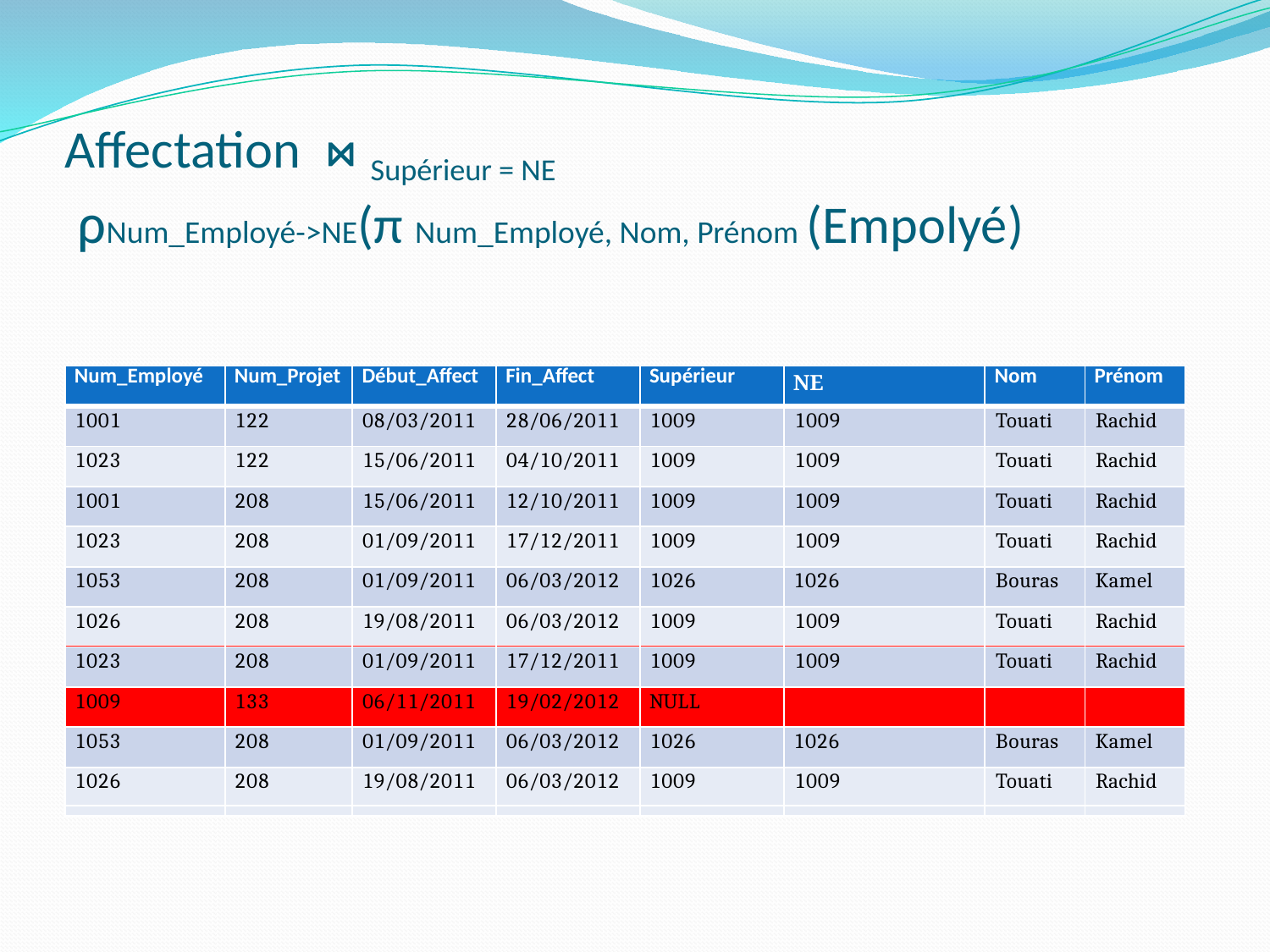

# Affectation  ⋈ Supérieur = NE ρNum_Employé->NE(π Num_Employé, Nom, Prénom (Empolyé)
| Num\_Employé | Num\_Projet | Début\_Affect | Fin\_Affect | Supérieur | NE | Nom | Prénom |
| --- | --- | --- | --- | --- | --- | --- | --- |
| 1009 | 122 | 07/03/2011 | 13/11/2011 | NULL |  |  |  |
| 1001 | 122 | 08/03/2011 | 28/06/2011 | 1009 | 1009 | Touati | Rachid |
| 1023 | 122 | 15/06/2011 | 04/10/2011 | 1009 | 1009 | Touati | Rachid |
| 1009 | 103 | 12/09/2010 | 01/11/2010 | NULL |  |  |  |
| 1001 | 208 | 15/06/2011 | 12/10/2011 | 1009 | 1009 | Touati | Rachid |
| 1009 | 208 | 15/06/2011 | 06/03/2012 | NULL |  |  |  |
| 1023 | 208 | 01/09/2011 | 17/12/2011 | 1009 | 1009 | Touati | Rachid |
| 1009 | 133 | 06/11/2011 | 19/02/2012 | NULL |  |  |  |
| 1053 | 208 | 01/09/2011 | 06/03/2012 | 1026 | 1026 | Bouras | Kamel |
| 1026 | 208 | 19/08/2011 | 06/03/2012 | 1009 | 1009 | Touati | Rachid |
| Num\_Employé | Num\_Projet | Début\_Affect | Fin\_Affect | Supérieur | NE | Nom | Prénom |
| --- | --- | --- | --- | --- | --- | --- | --- |
| 1001 | 122 | 08/03/2011 | 28/06/2011 | 1009 | 1009 | Touati | Rachid |
| 1023 | 122 | 15/06/2011 | 04/10/2011 | 1009 | 1009 | Touati | Rachid |
| 1001 | 208 | 15/06/2011 | 12/10/2011 | 1009 | 1009 | Touati | Rachid |
| 1023 | 208 | 01/09/2011 | 17/12/2011 | 1009 | 1009 | Touati | Rachid |
| 1053 | 208 | 01/09/2011 | 06/03/2012 | 1026 | 1026 | Bouras | Kamel |
| 1026 | 208 | 19/08/2011 | 06/03/2012 | 1009 | 1009 | Touati | Rachid |
| Num\_Employé | Num\_Projet | Début\_Affect | Fin\_Affect | Supérieur | NE | Nom | Prénom |
| --- | --- | --- | --- | --- | --- | --- | --- |
| 1009 | 122 | 07/03/2011 | 13/11/2011 | NULL |  |  |  |
| 1001 | 122 | 08/03/2011 | 28/06/2011 | 1009 |  |  |  |
| 1023 | 122 | 15/06/2011 | 04/10/2011 | 1009 |  |  |  |
| 1009 | 103 | 12/09/2010 | 01/11/2010 | NULL |  |  |  |
| 1001 | 208 | 15/06/2011 | 12/10/2011 | 1009 |  |  |  |
| 1009 | 208 | 15/06/2011 | 06/03/2012 | NULL |  |  |  |
| 1023 | 208 | 01/09/2011 | 17/12/2011 | 1009 |  |  |  |
| 1009 | 133 | 06/11/2011 | 19/02/2012 | NULL |  |  |  |
| 1053 | 208 | 01/09/2011 | 06/03/2012 | 1026 |  |  |  |
| 1026 | 208 | 19/08/2011 | 06/03/2012 | 1009 |  |  |  |
39